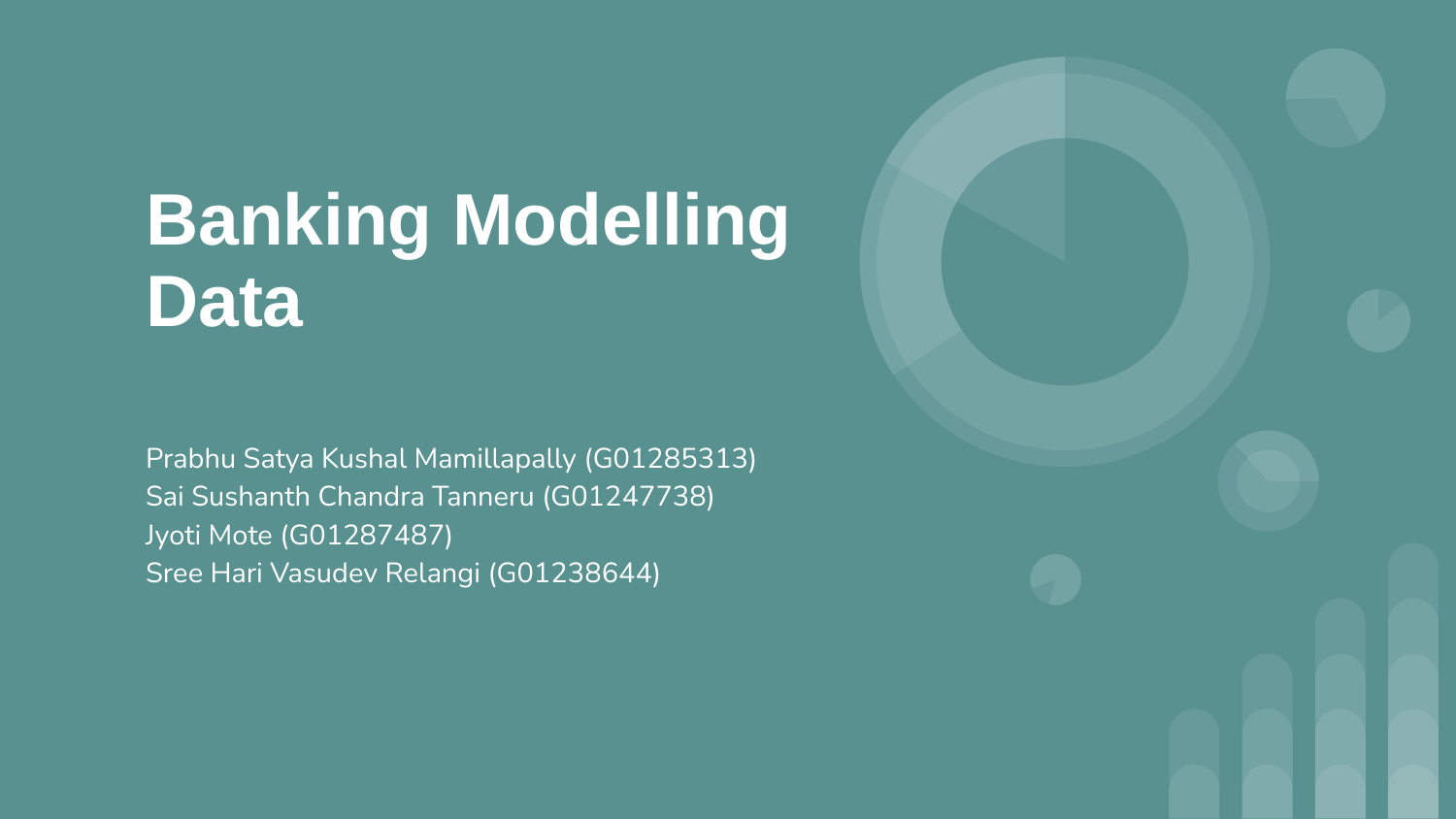

# Banking Modelling Data
Prabhu Satya Kushal Mamillapally (G01285313)
Sai Sushanth Chandra Tanneru (G01247738)
Jyoti Mote (G01287487)
Sree Hari Vasudev Relangi (G01238644)